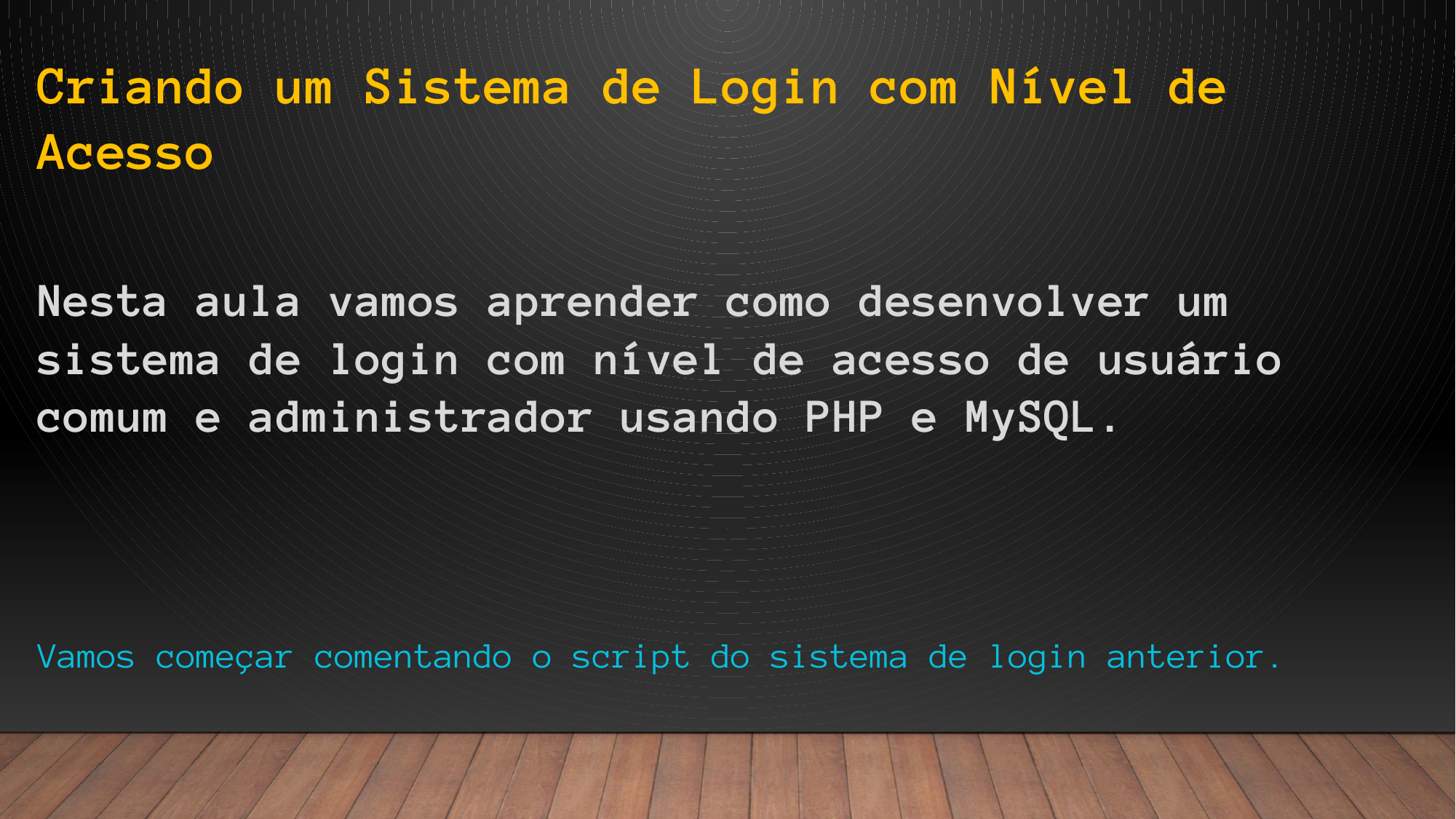

Criando um Sistema de Login com Nível de Acesso

Nesta aula vamos aprender como desenvolver um sistema de login com nível de acesso de usuário comum e administrador usando PHP e MySQL.

Vamos começar comentando o script do sistema de login anterior.